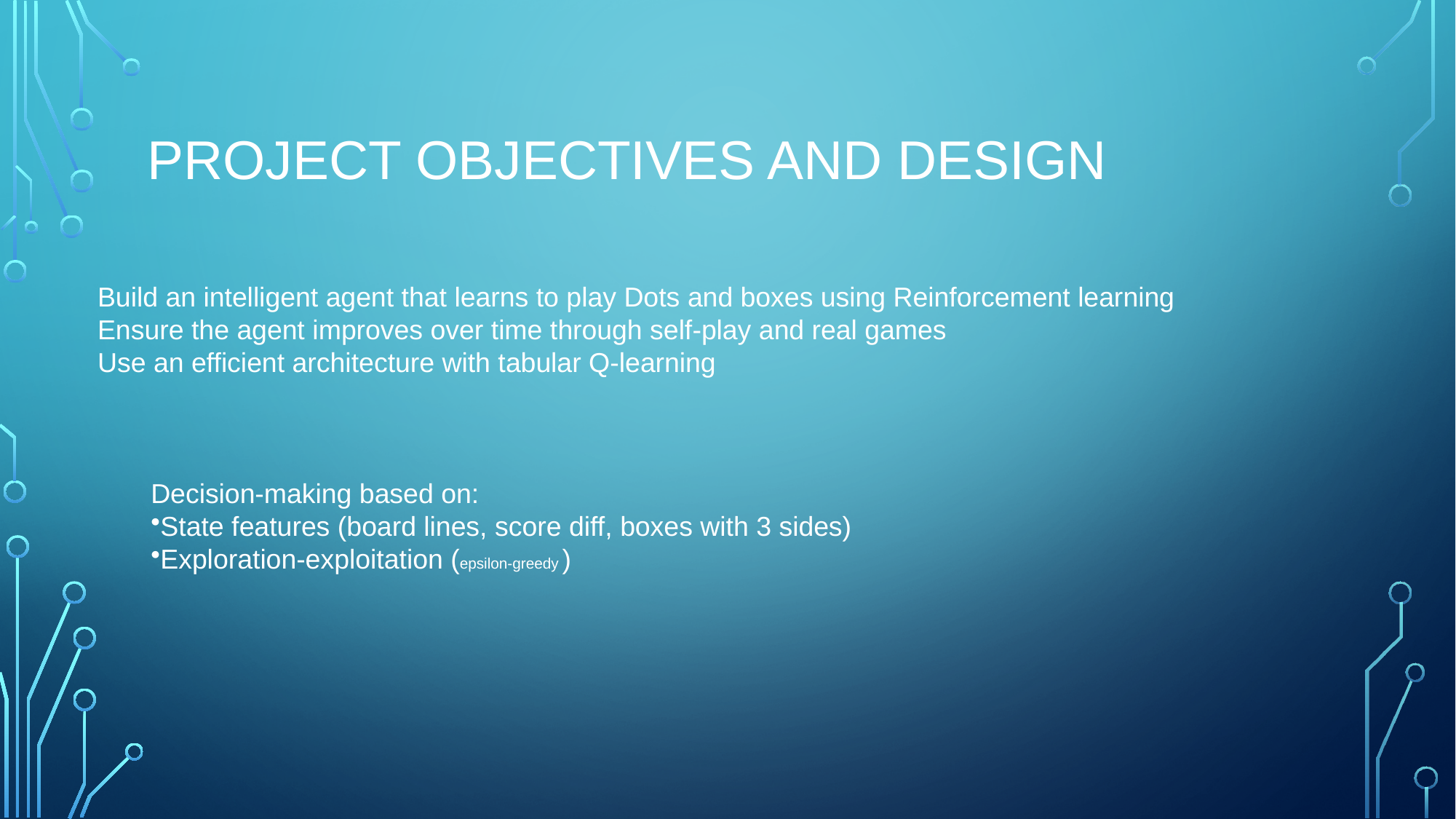

# Project Objectives and design
Build an intelligent agent that learns to play Dots and boxes using Reinforcement learning
Ensure the agent improves over time through self-play and real games
Use an efficient architecture with tabular Q-learning
Decision-making based on:
State features (board lines, score diff, boxes with 3 sides)
Exploration-exploitation (epsilon-greedy )